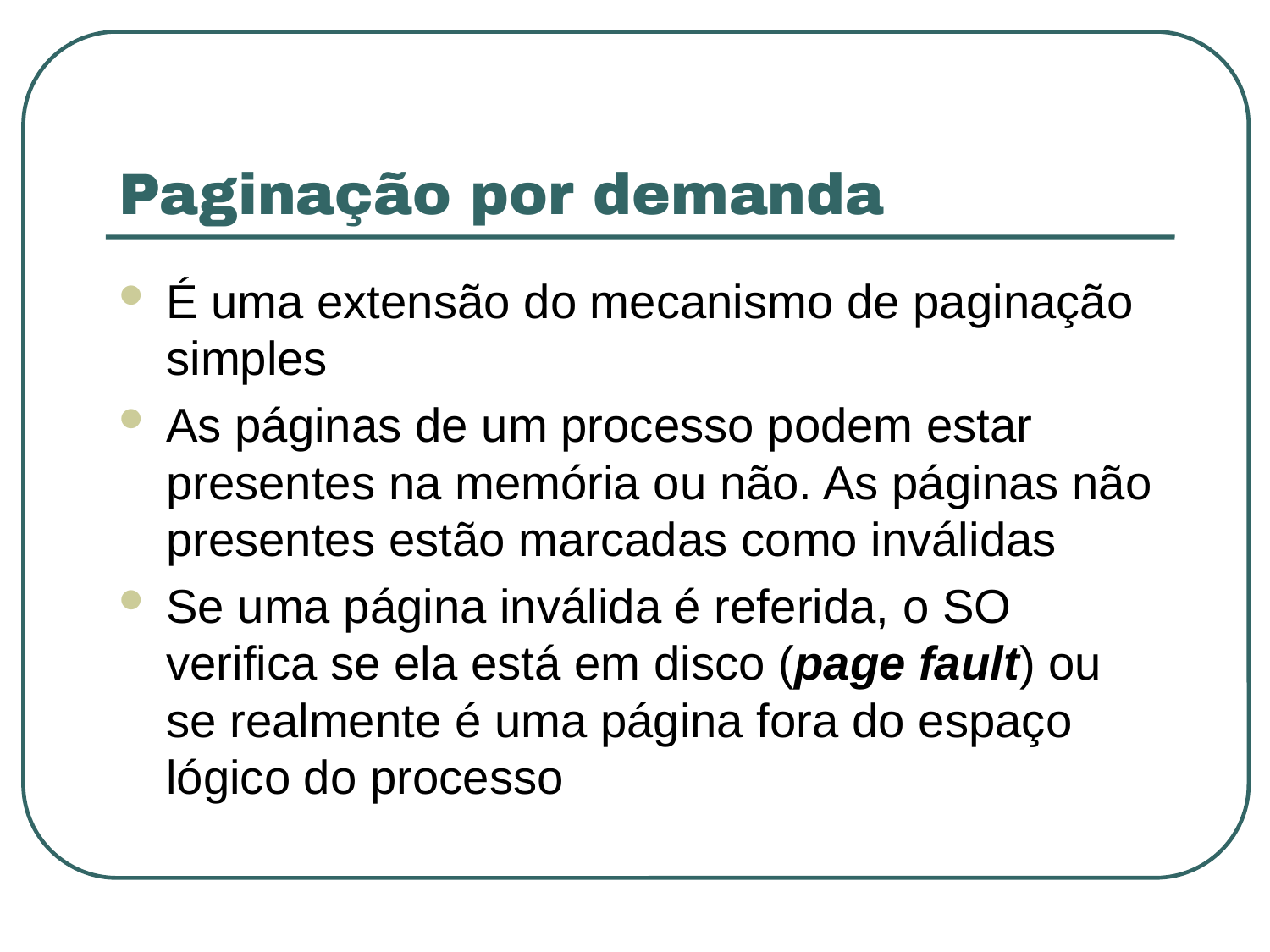

# Paginação por demanda
É uma extensão do mecanismo de paginação simples
As páginas de um processo podem estar presentes na memória ou não. As páginas não presentes estão marcadas como inválidas
Se uma página inválida é referida, o SO verifica se ela está em disco (page fault) ou se realmente é uma página fora do espaço lógico do processo